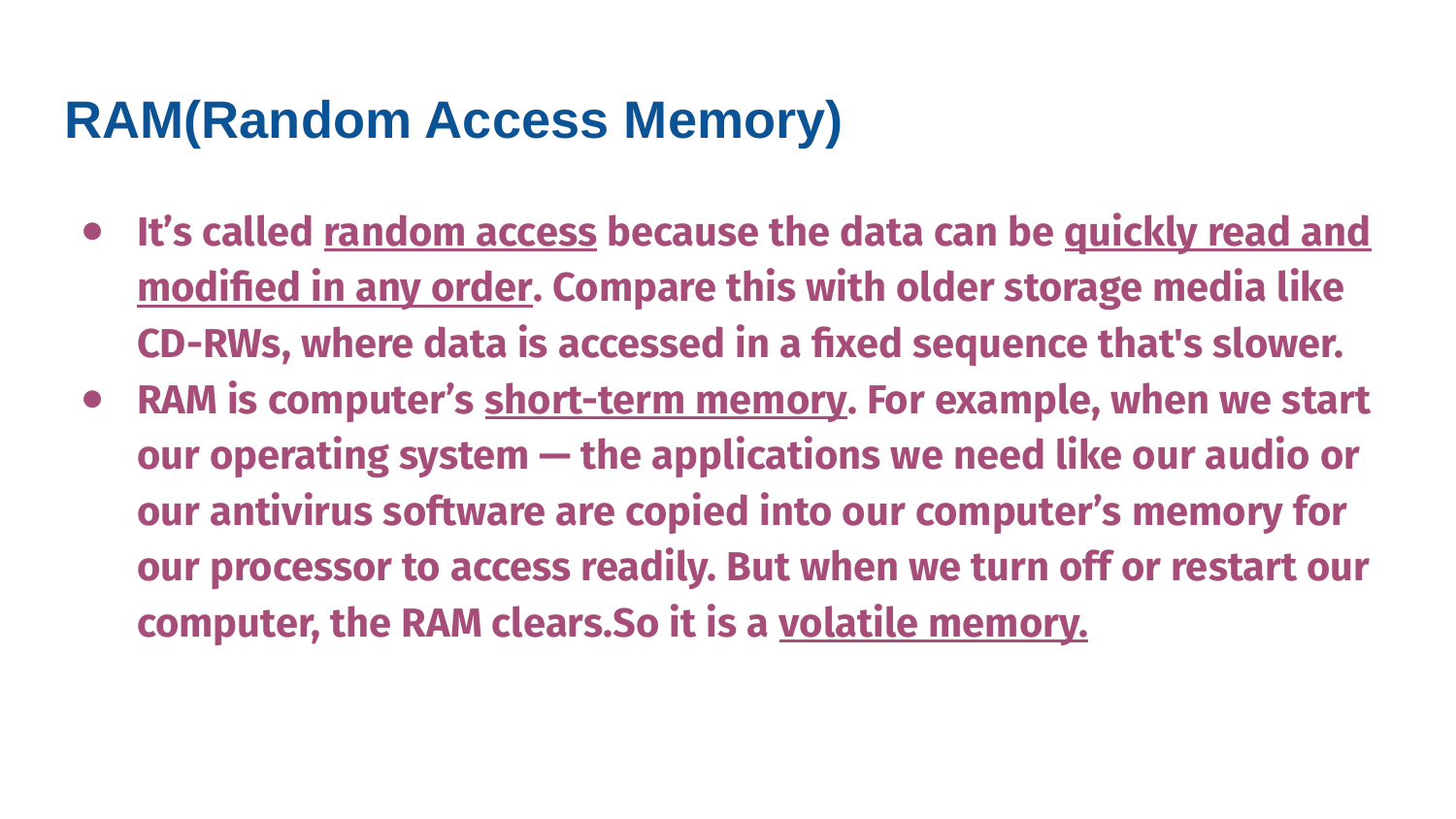

# RAM(Random Access Memory)
It’s called random access because the data can be quickly read and modified in any order. Compare this with older storage media like CD-RWs, where data is accessed in a fixed sequence that's slower.
RAM is computer’s short-term memory. For example, when we start our operating system — the applications we need like our audio or our antivirus software are copied into our computer’s memory for our processor to access readily. But when we turn off or restart our computer, the RAM clears.So it is a volatile memory.